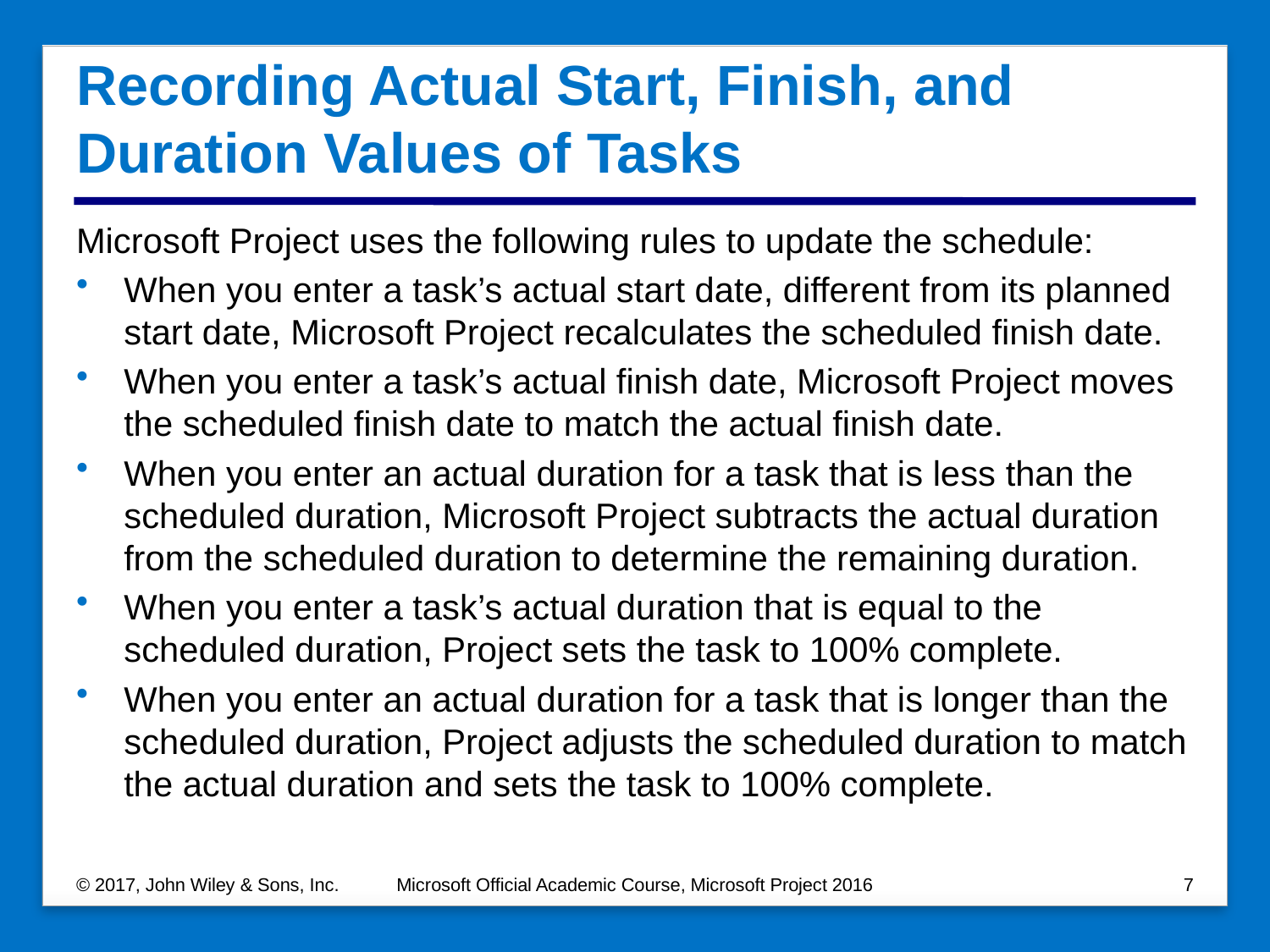

# Recording Actual Start, Finish, and Duration Values of Tasks
Microsoft Project uses the following rules to update the schedule:
When you enter a task’s actual start date, different from its planned start date, Microsoft Project recalculates the scheduled finish date.
When you enter a task’s actual finish date, Microsoft Project moves the scheduled finish date to match the actual finish date.
When you enter an actual duration for a task that is less than the scheduled duration, Microsoft Project subtracts the actual duration from the scheduled duration to determine the remaining duration.
When you enter a task’s actual duration that is equal to the scheduled duration, Project sets the task to 100% complete.
When you enter an actual duration for a task that is longer than the scheduled duration, Project adjusts the scheduled duration to match the actual duration and sets the task to 100% complete.

© 2017, John Wiley & Sons, Inc.
Microsoft Official Academic Course, Microsoft Project 2016
7